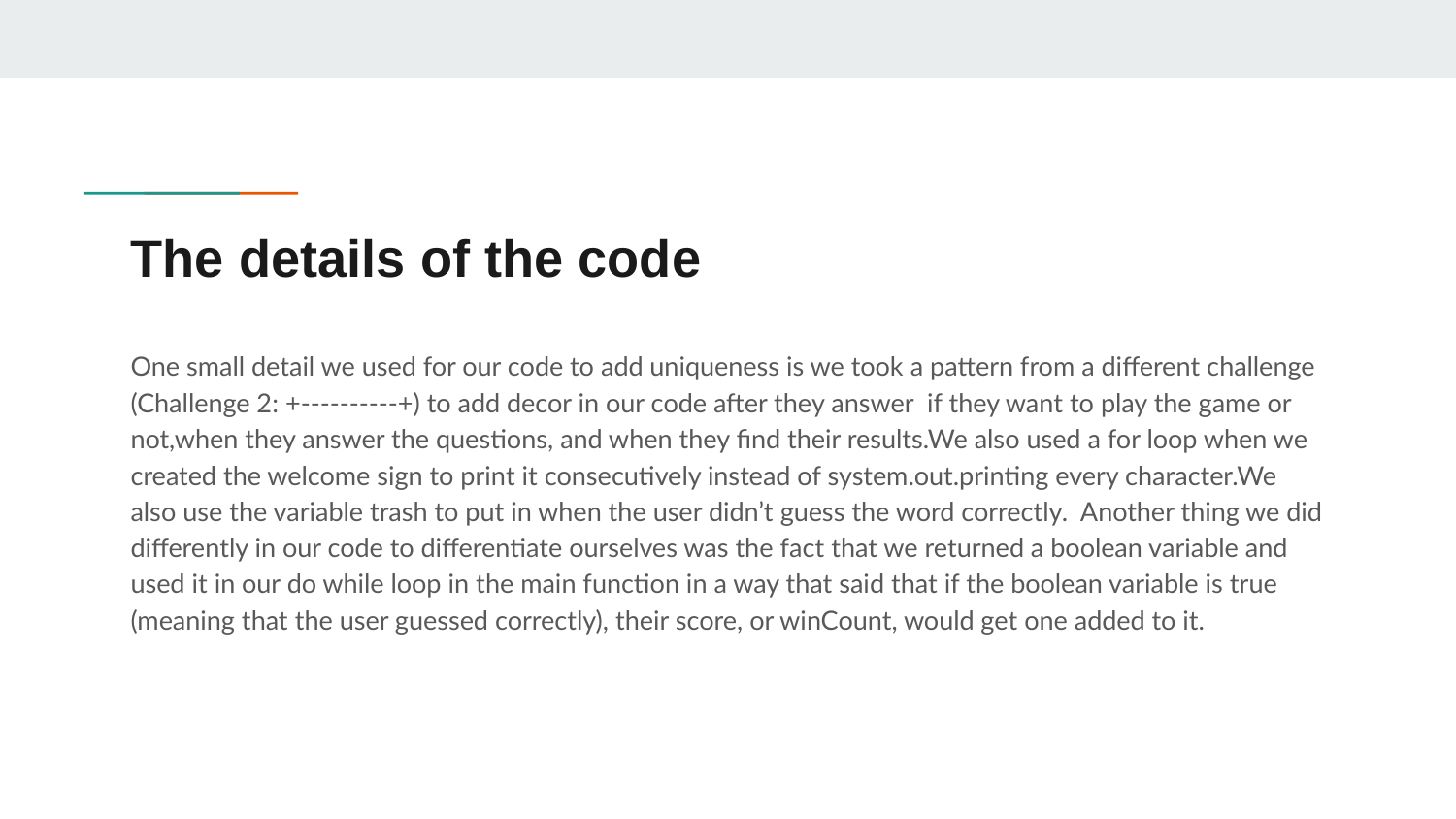

# The details of the code
One small detail we used for our code to add uniqueness is we took a pattern from a different challenge (Challenge 2: +----------+) to add decor in our code after they answer  if they want to play the game or not,when they answer the questions, and when they find their results.We also used a for loop when we created the welcome sign to print it consecutively instead of system.out.printing every character.We also use the variable trash to put in when the user didn’t guess the word correctly.  Another thing we did differently in our code to differentiate ourselves was the fact that we returned a boolean variable and used it in our do while loop in the main function in a way that said that if the boolean variable is true (meaning that the user guessed correctly), their score, or winCount, would get one added to it.